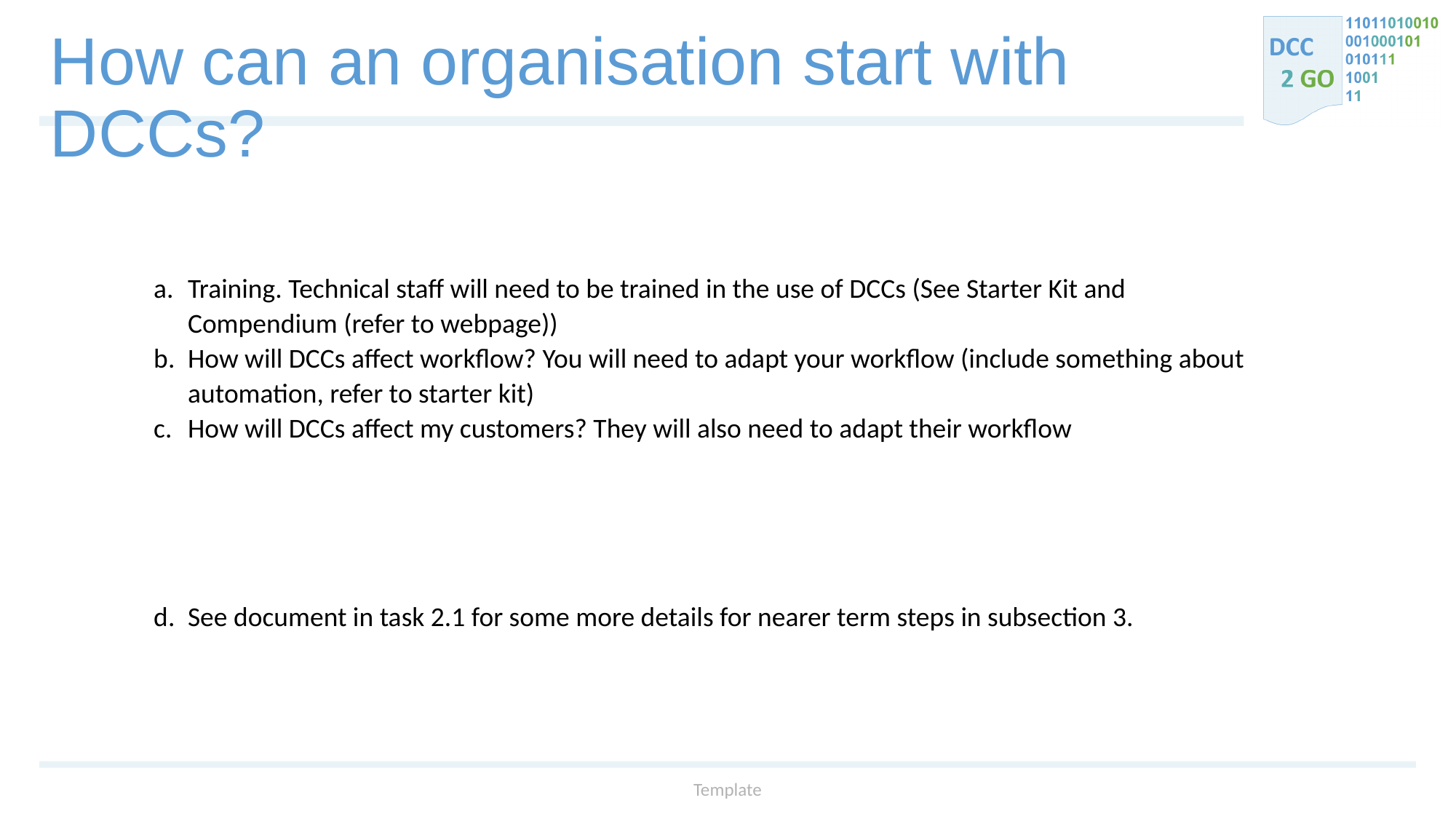

# How can an organisation start with DCCs?
Training. Technical staff will need to be trained in the use of DCCs (See Starter Kit and Compendium (refer to webpage))
How will DCCs affect workflow? You will need to adapt your workflow (include something about automation, refer to starter kit)
How will DCCs affect my customers? They will also need to adapt their workflow

See document in task 2.1 for some more details for nearer term steps in subsection 3.

Template
6